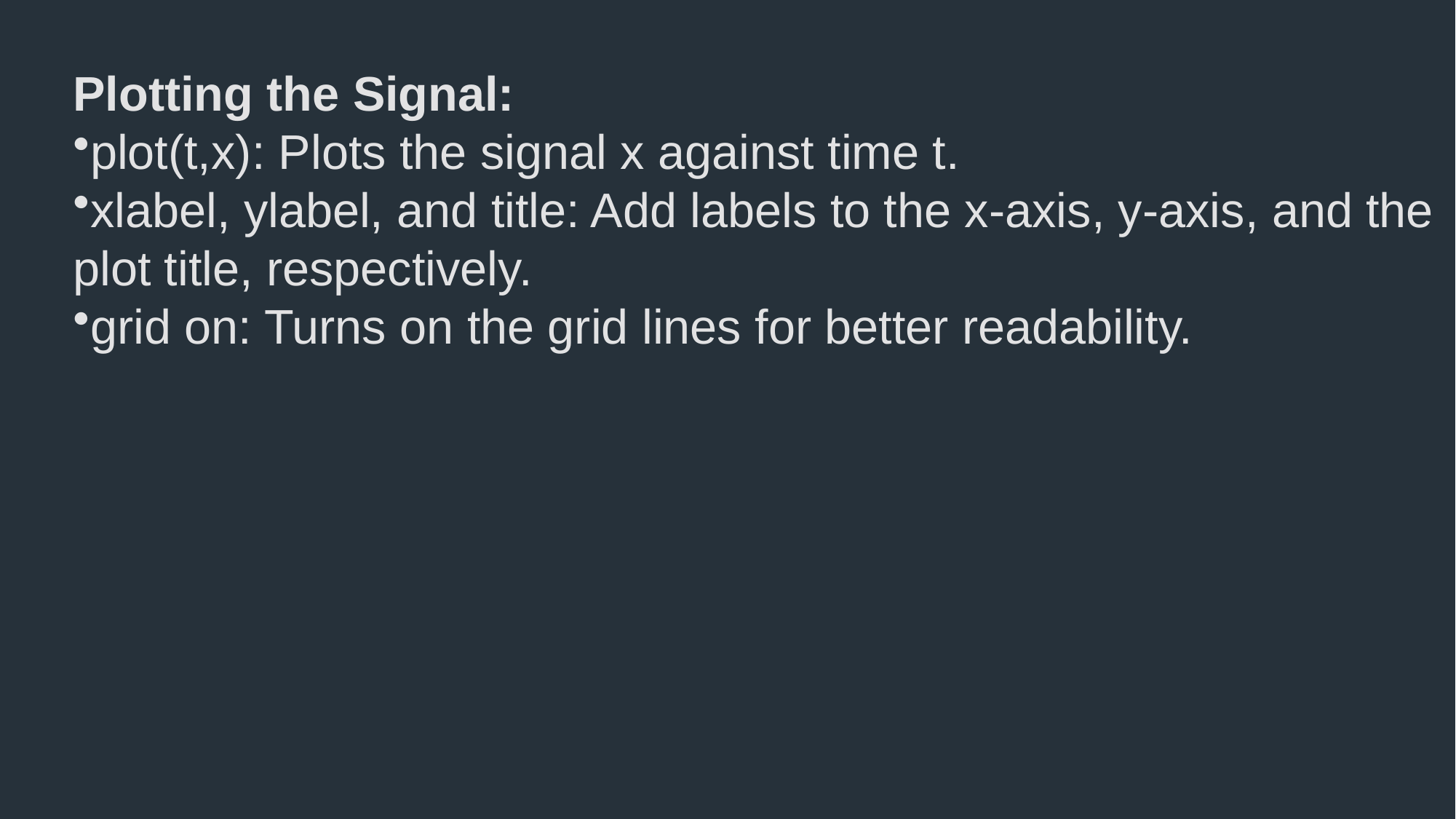

Plotting the Signal:
plot(t,x): Plots the signal x against time t.
xlabel, ylabel, and title: Add labels to the x-axis, y-axis, and the plot title, respectively.
grid on: Turns on the grid lines for better readability.